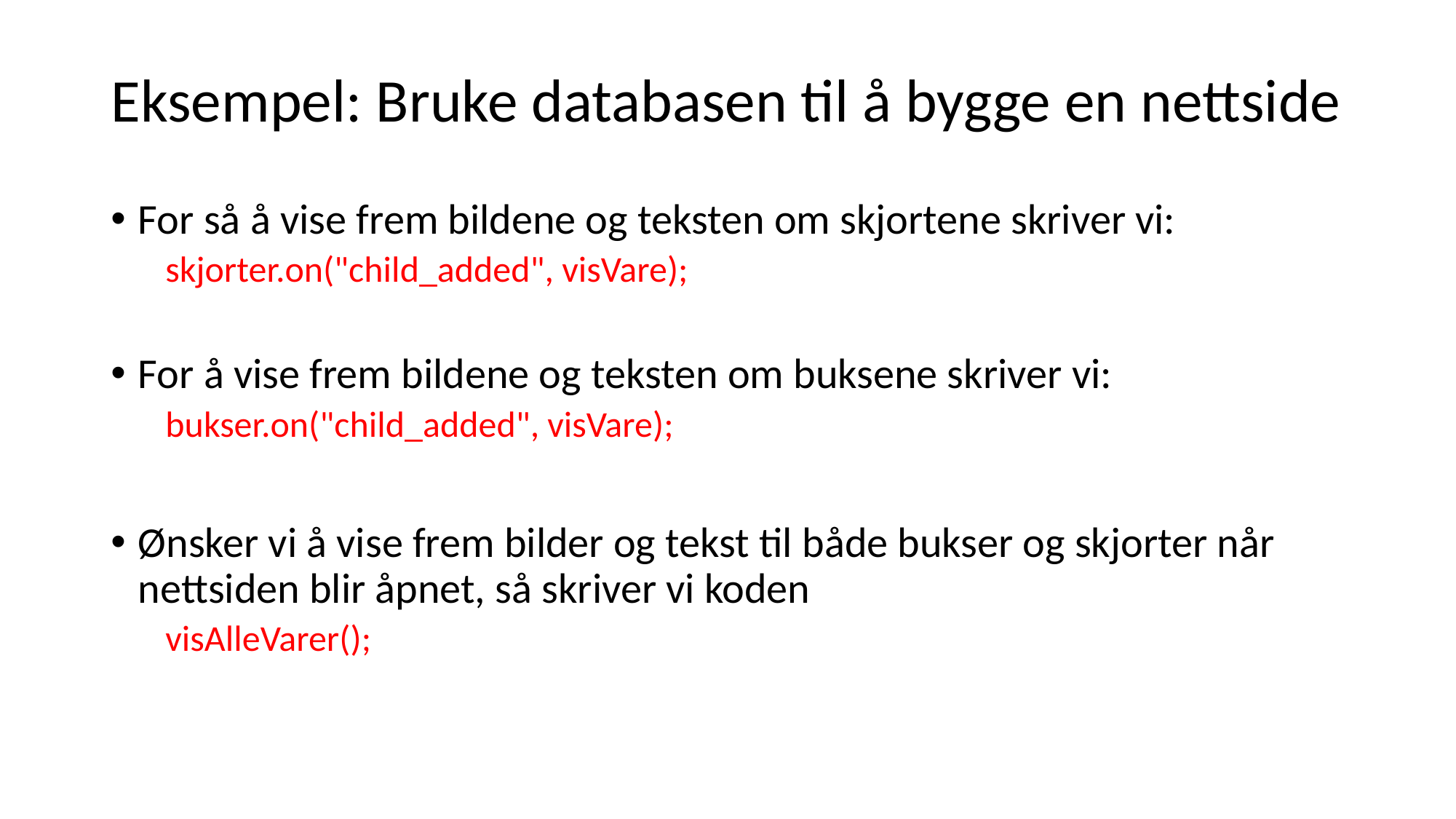

# Eksempel: Bruke databasen til å bygge en nettside
For så å vise frem bildene og teksten om skjortene skriver vi:
skjorter.on("child_added", visVare);

For å vise frem bildene og teksten om buksene skriver vi:
bukser.on("child_added", visVare);

Ønsker vi å vise frem bilder og tekst til både bukser og skjorter når nettsiden blir åpnet, så skriver vi koden
visAlleVarer();